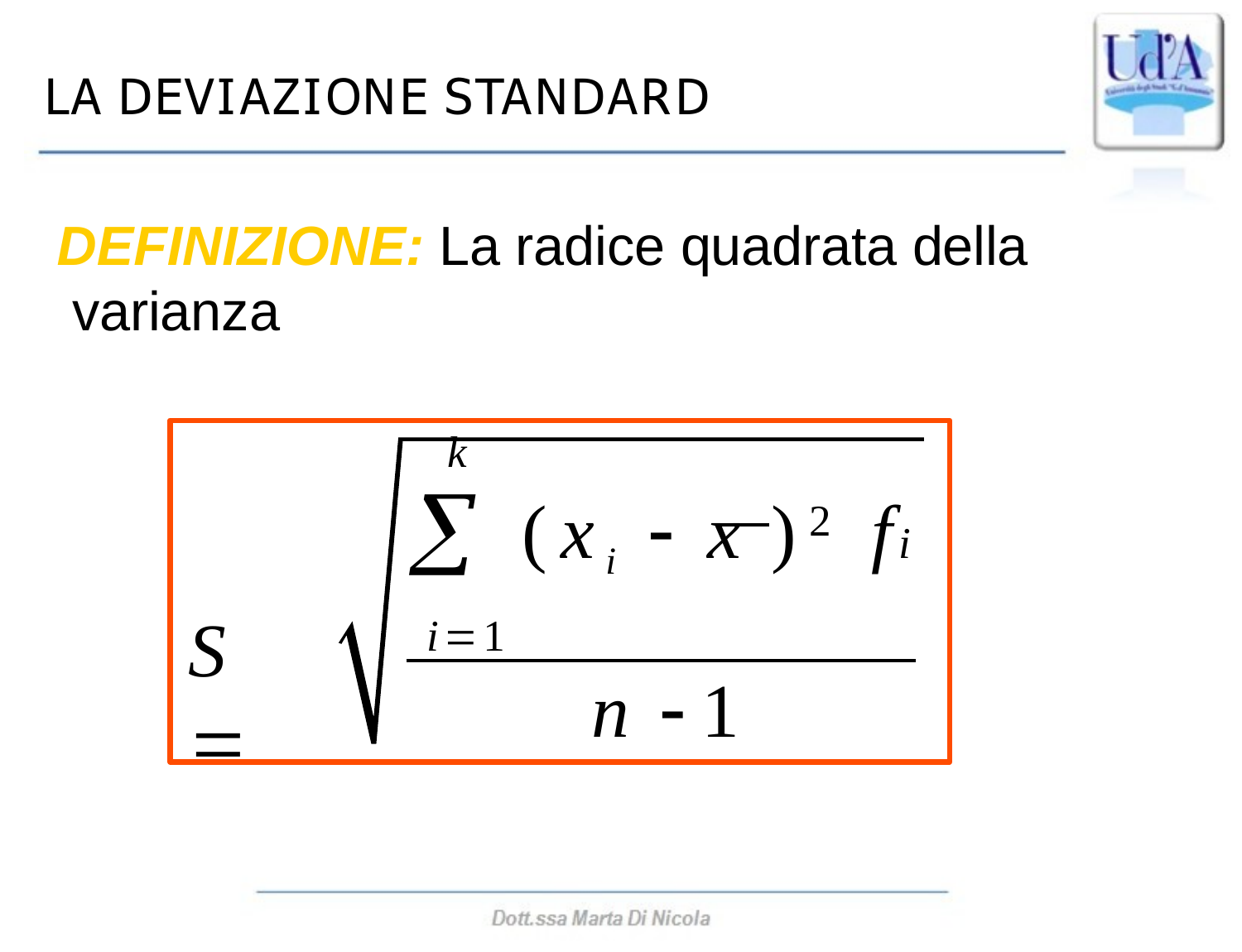

LA DEVIAZIONE STANDARD

DEFINIZIONE: La radice quadrata della  varianza

k
∑(xi	− x )	fi
i=1
n −1
2

S =